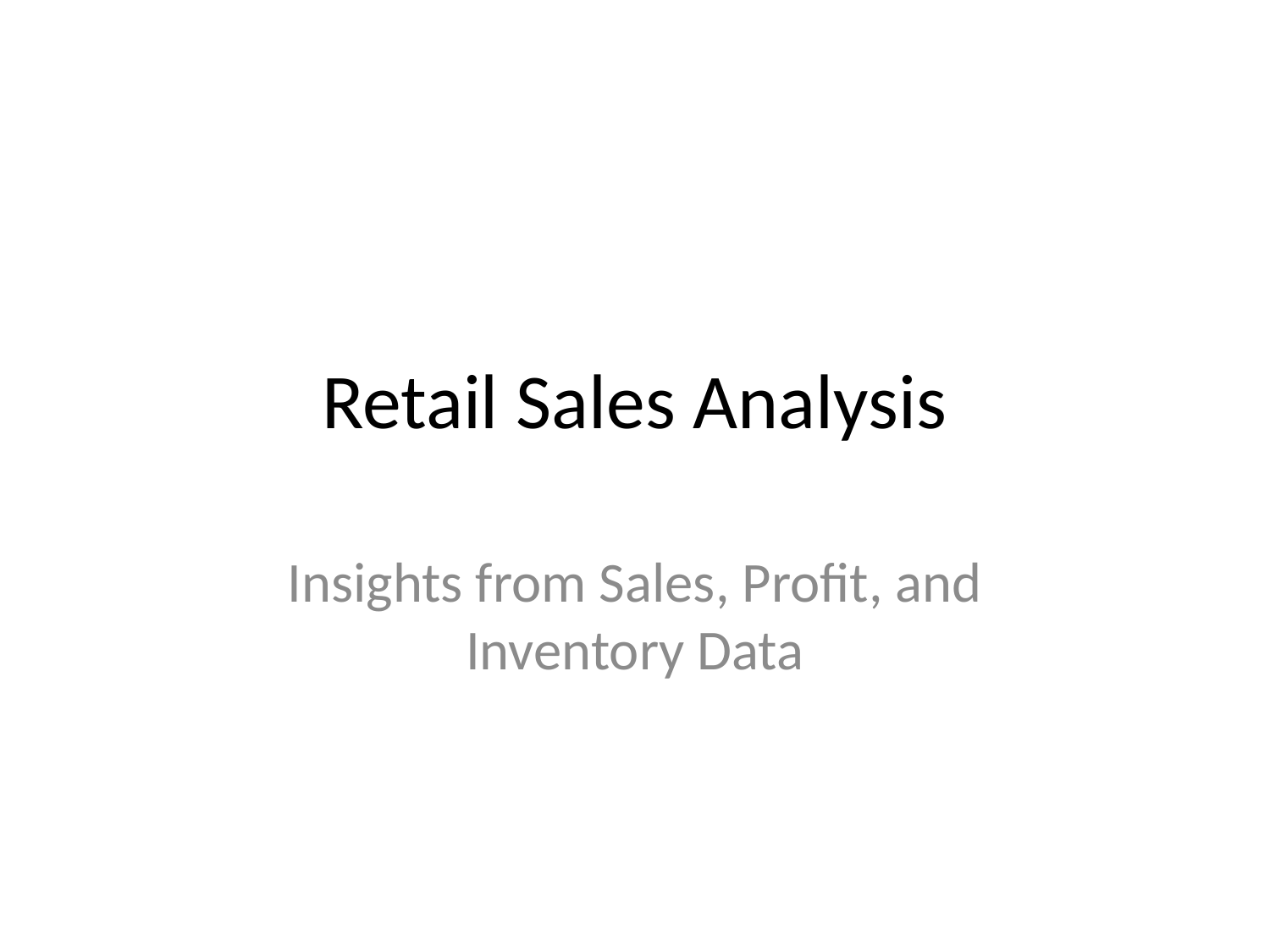

# Retail Sales Analysis
Insights from Sales, Profit, and Inventory Data